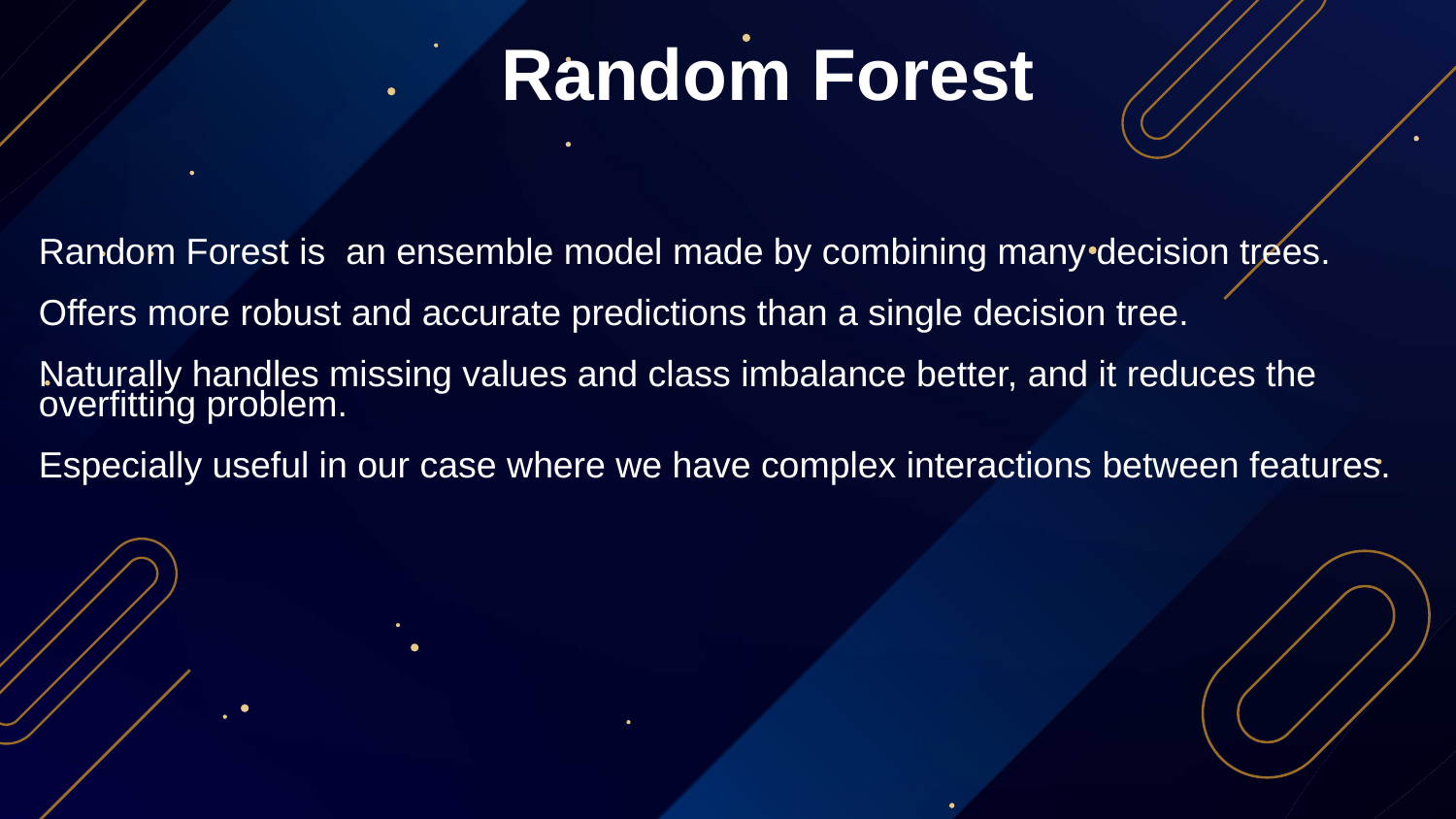

# Random Forest
Random Forest is  an ensemble model made by combining many decision trees.

Offers more robust and accurate predictions than a single decision tree.

Naturally handles missing values and class imbalance better, and it reduces the overfitting problem.

Especially useful in our case where we have complex interactions between features.